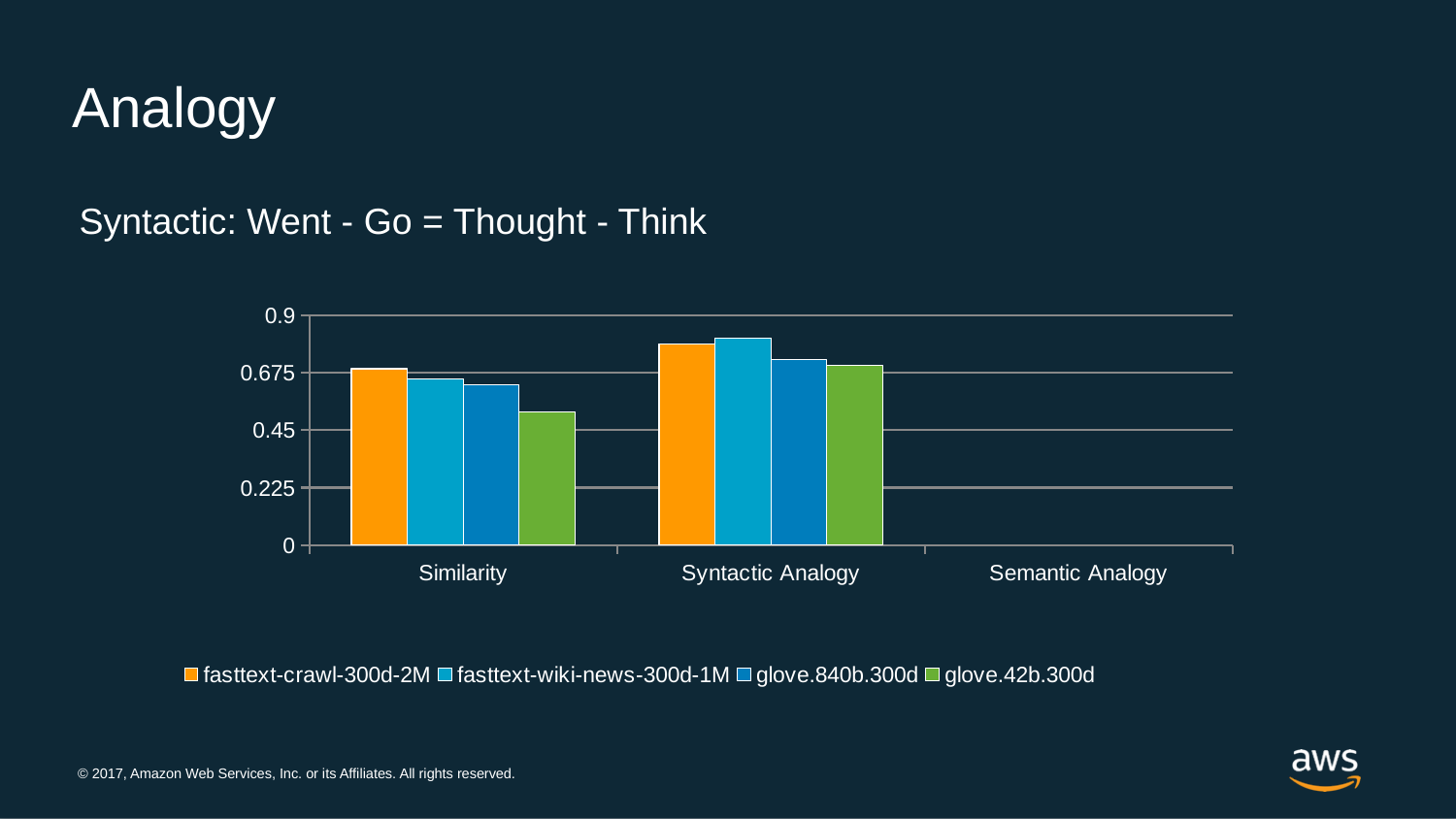

Analogy
Syntactic: Went - Go = Thought - Think

[unsupported chart]